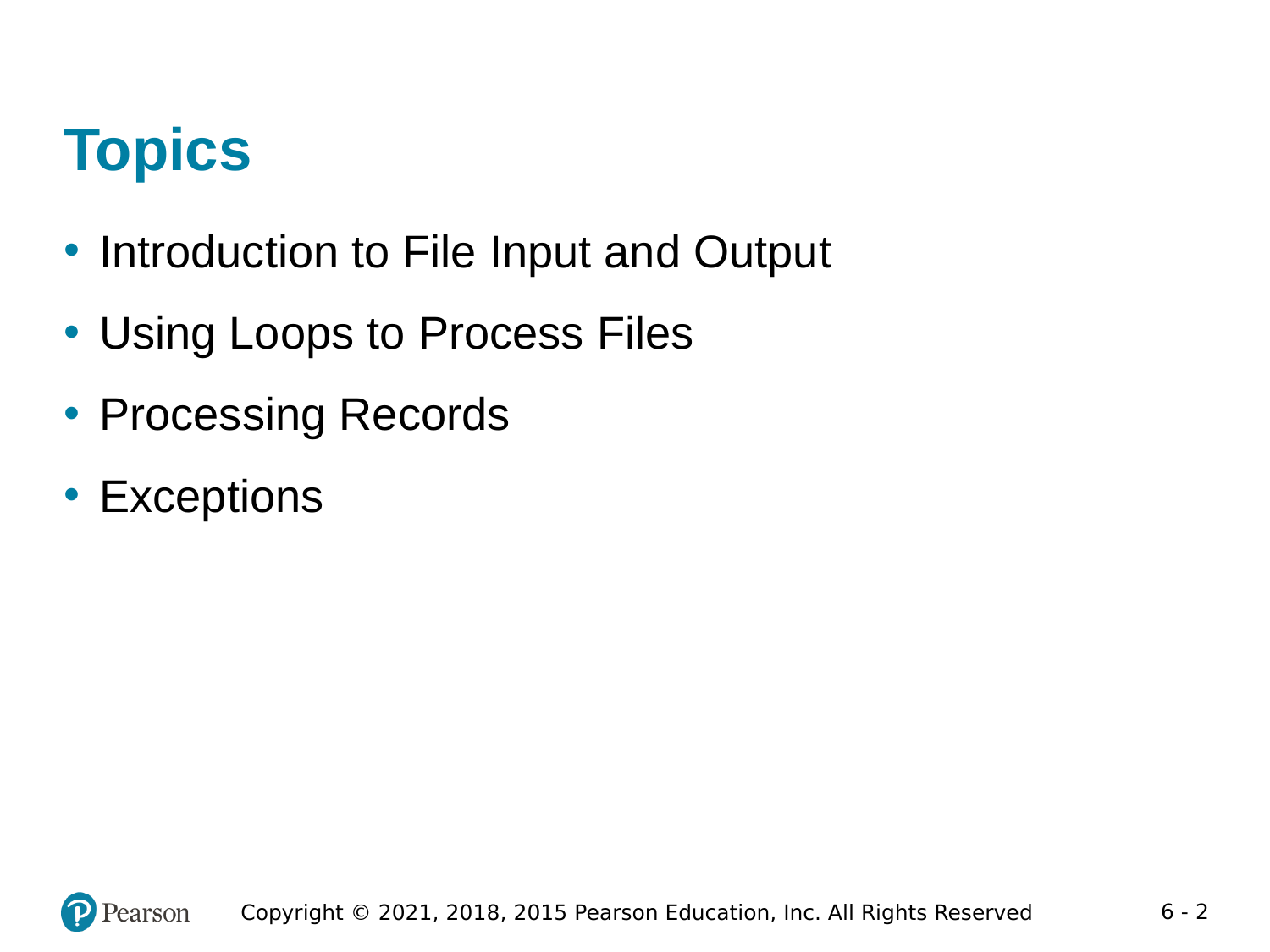

# Topics
Introduction to File Input and Output
Using Loops to Process Files
Processing Records
Exceptions